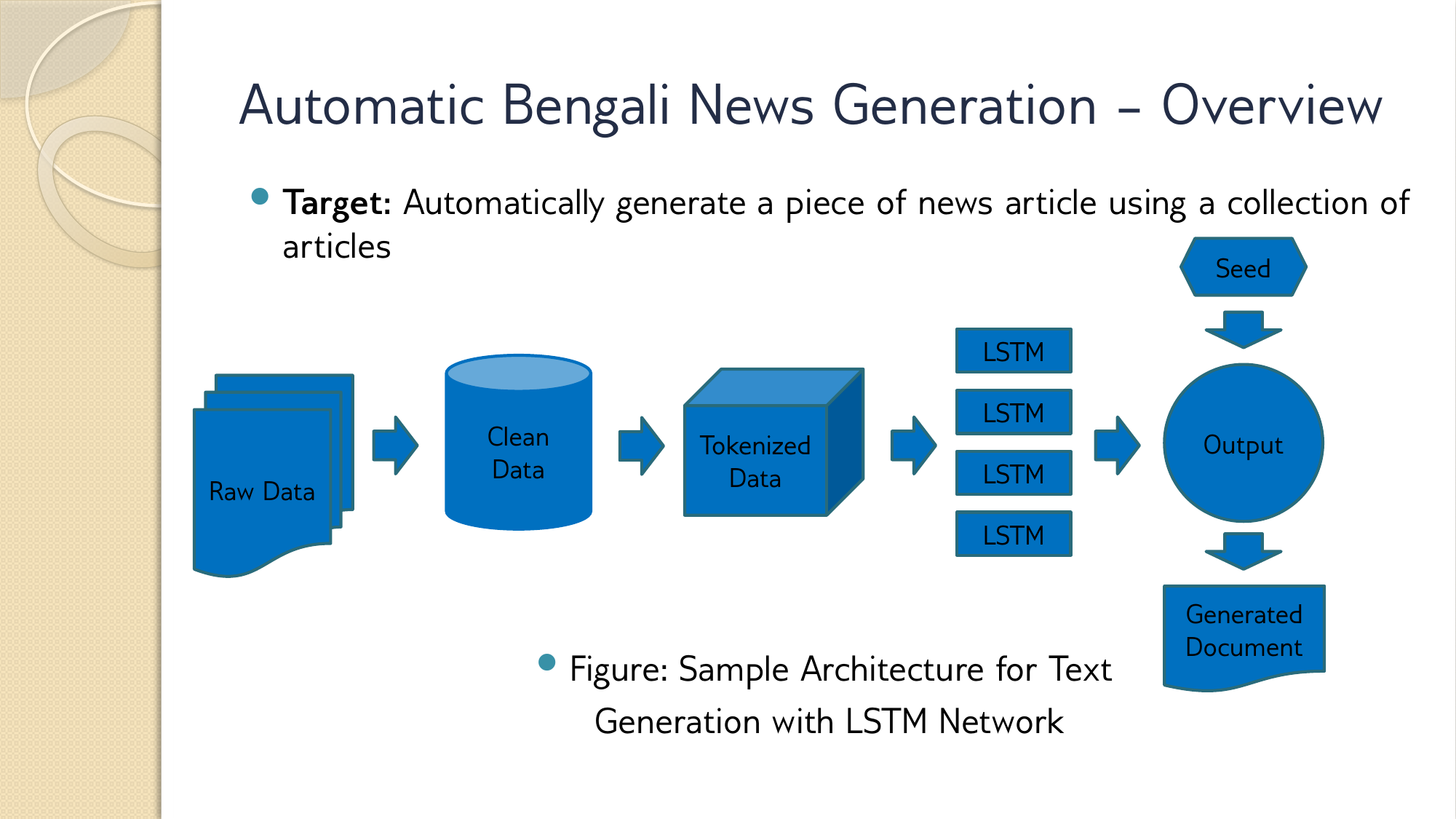

# Automatic Bengali News Generation – Overview
Target: Automatically generate a piece of news article using a collection of articles

Figure: Sample Architecture for Text
Generation with LSTM Network

Seed

LSTM
LSTM
LSTM
LSTM
Clean Data
Output
Tokenized Data
Raw Data

Generated Document